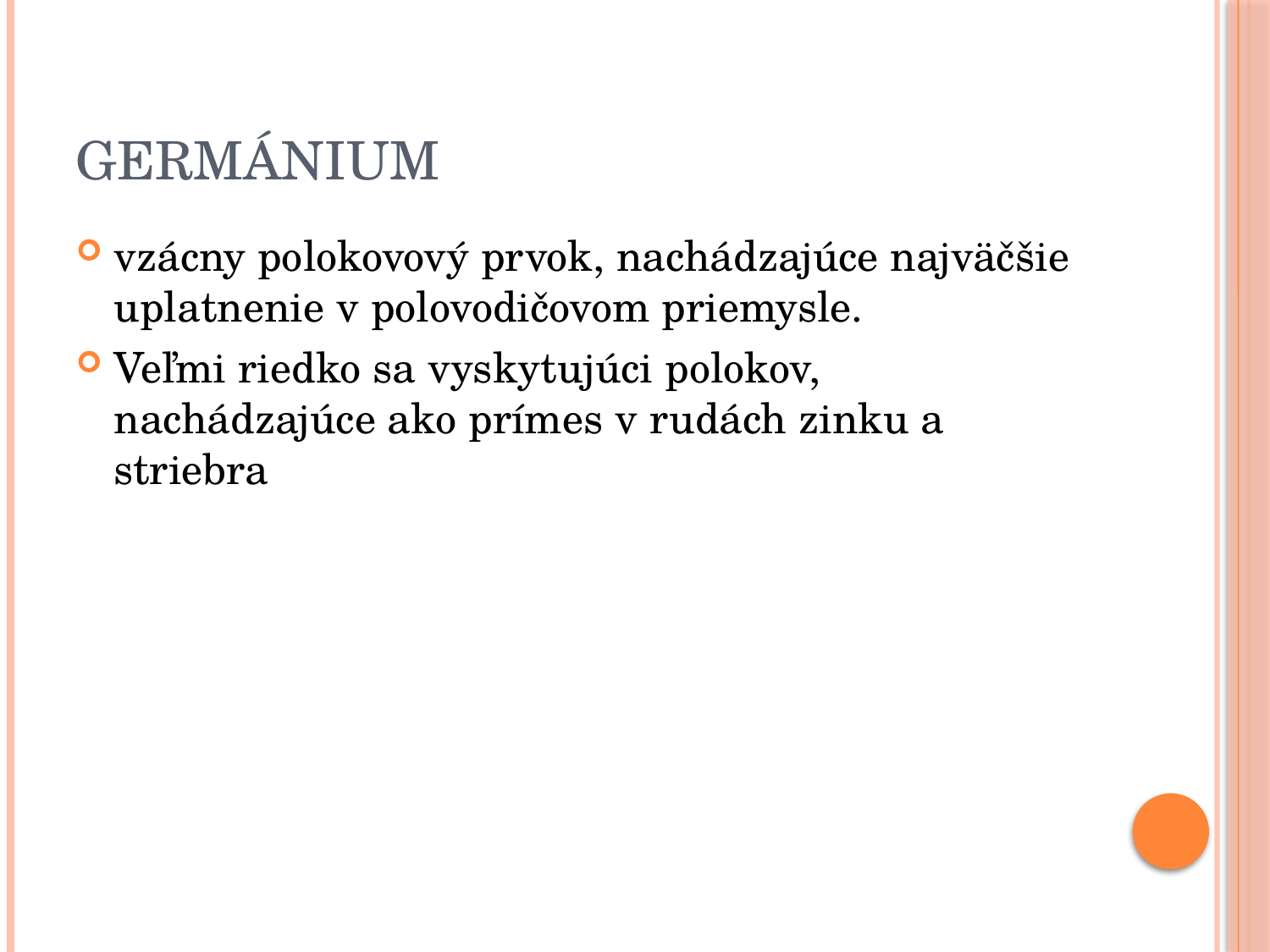

# Germánium
vzácny polokovový prvok, nachádzajúce najväčšie uplatnenie v polovodičovom priemysle.
Veľmi riedko sa vyskytujúci polokov, nachádzajúce ako prímes v rudách zinku a striebra